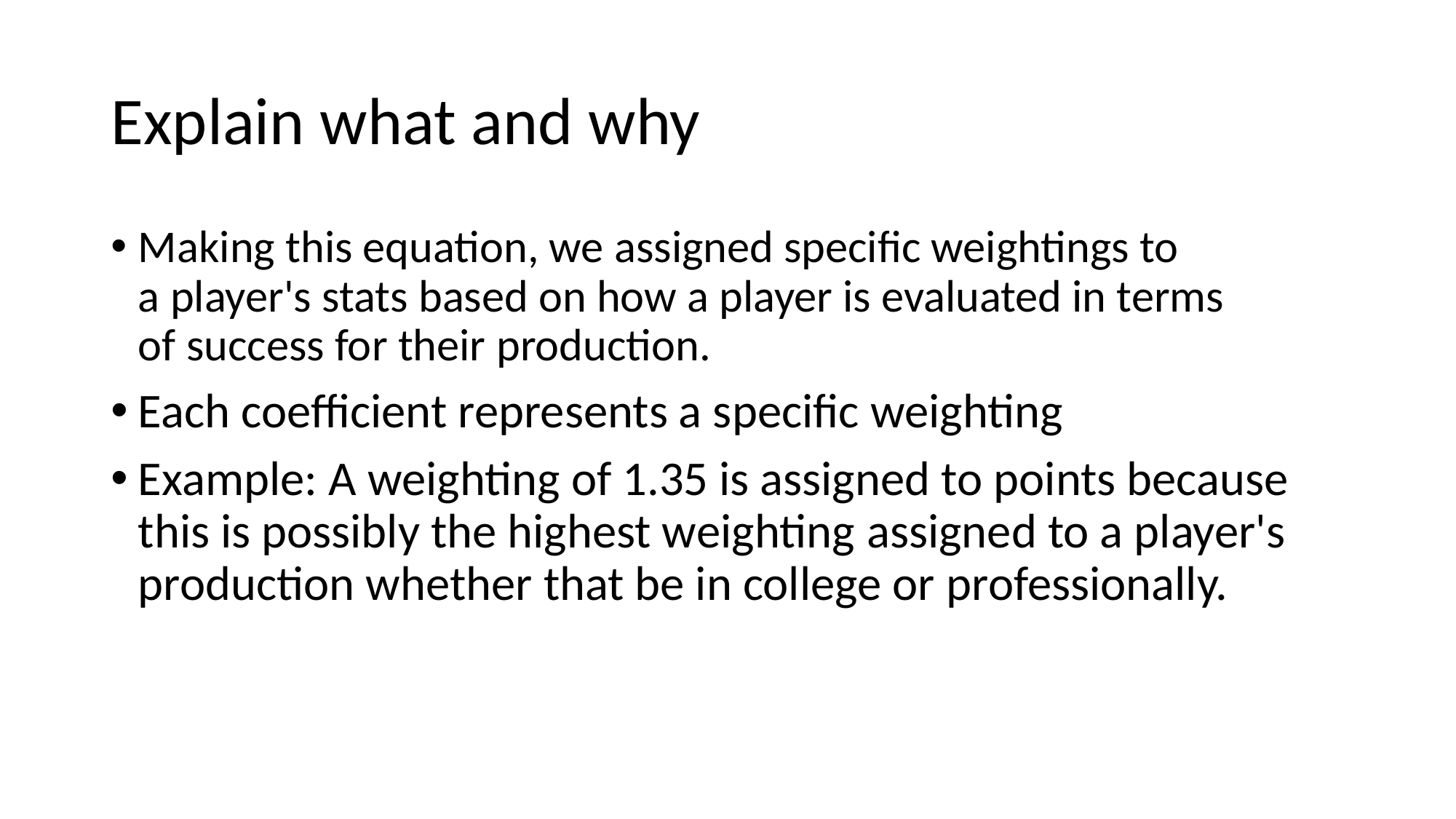

# Explain what and why
Making this equation, we assigned specific weightings to a player's stats based on how a player is evaluated in terms of success for their production.
Each coefficient represents a specific weighting
Example: A weighting of 1.35 is assigned to points because this is possibly the highest weighting assigned to a player's production whether that be in college or professionally.